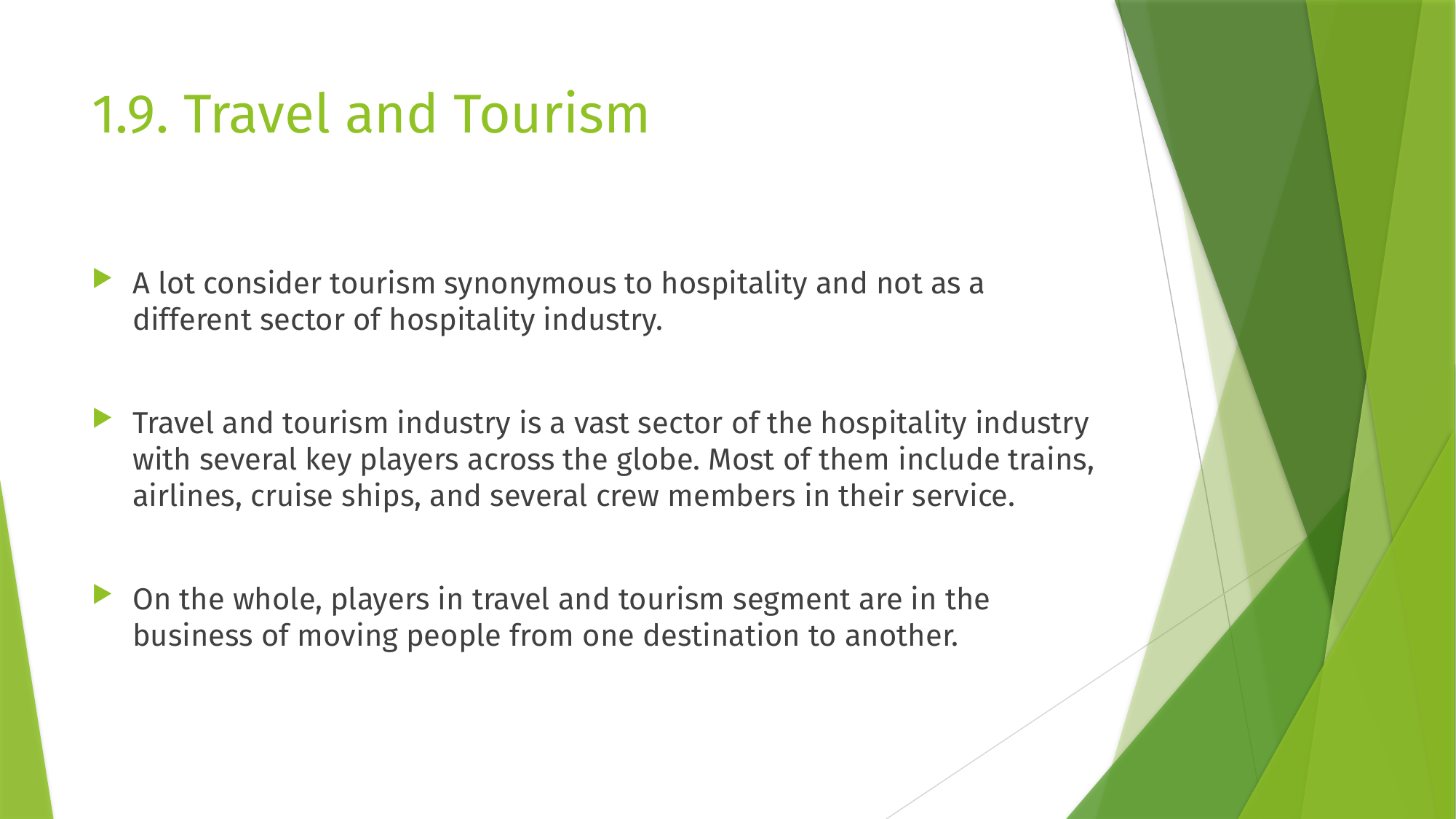

# 1.9. Travel and Tourism
A lot consider tourism synonymous to hospitality and not as a different sector of hospitality industry.

Travel and tourism industry is a vast sector of the hospitality industry with several key players across the globe. Most of them include trains, airlines, cruise ships, and several crew members in their service.

On the whole, players in travel and tourism segment are in the business of moving people from one destination to another.